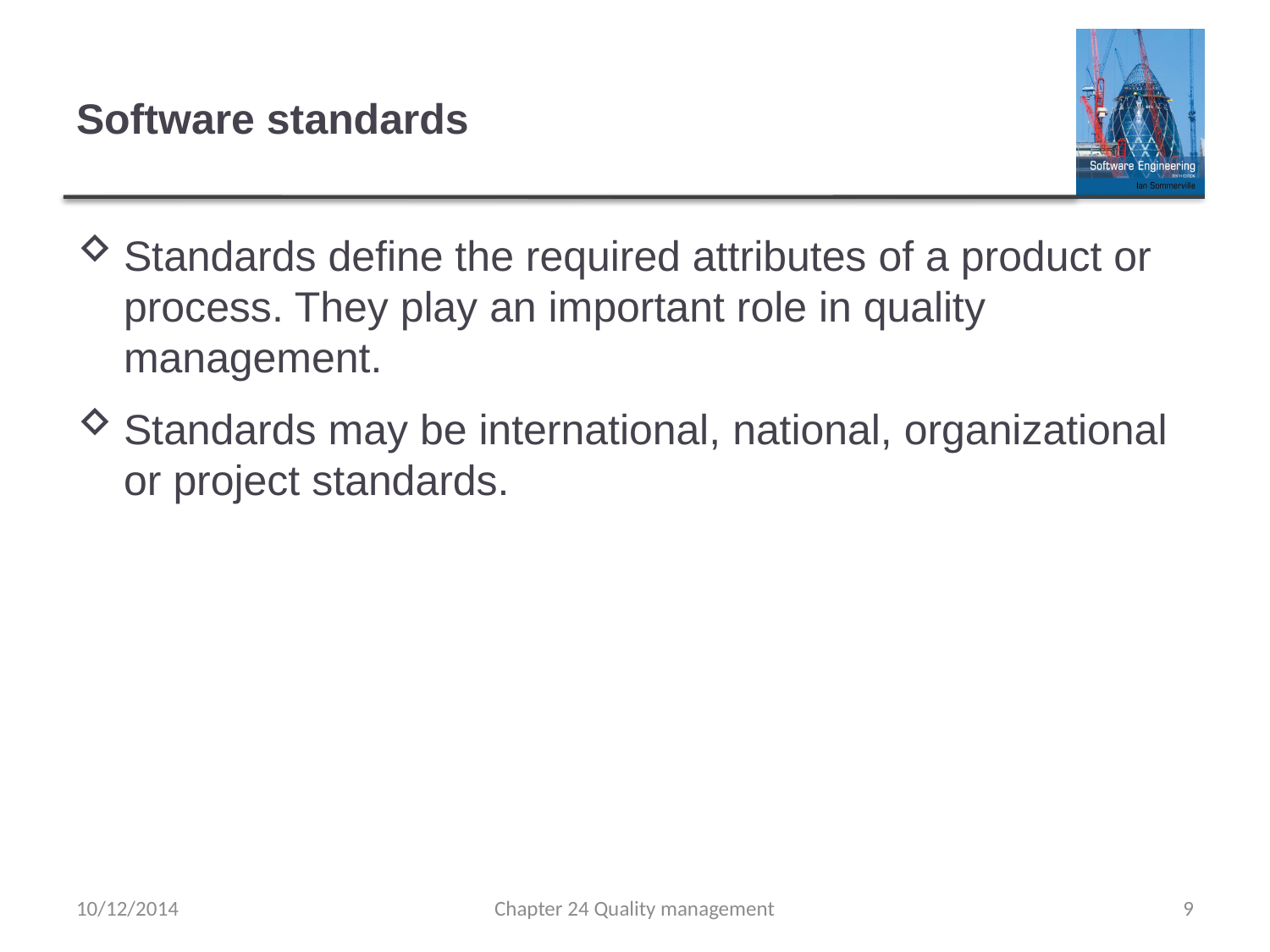

# Software standards
Standards define the required attributes of a product or process. They play an important role in quality management.
Standards may be international, national, organizational or project standards.
10/12/2014
Chapter 24 Quality management
9